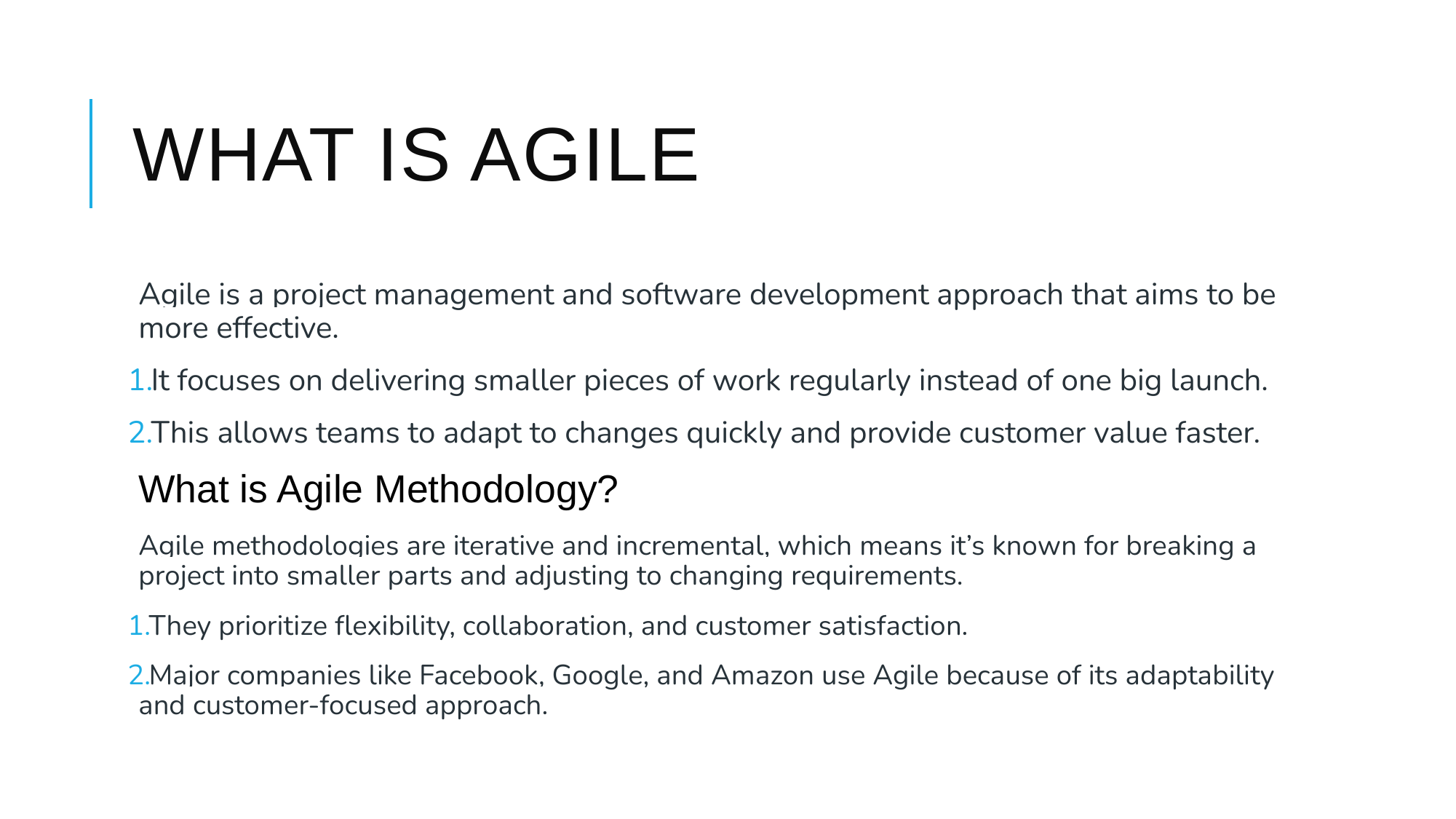

# What is agile
Agile is a project management and software development approach that aims to be more effective.
It focuses on delivering smaller pieces of work regularly instead of one big launch.
This allows teams to adapt to changes quickly and provide customer value faster.
What is Agile Methodology?
Agile methodologies are iterative and incremental, which means it’s known for breaking a project into smaller parts and adjusting to changing requirements.
They prioritize flexibility, collaboration, and customer satisfaction.
Major companies like Facebook, Google, and Amazon use Agile because of its adaptability and customer-focused approach.